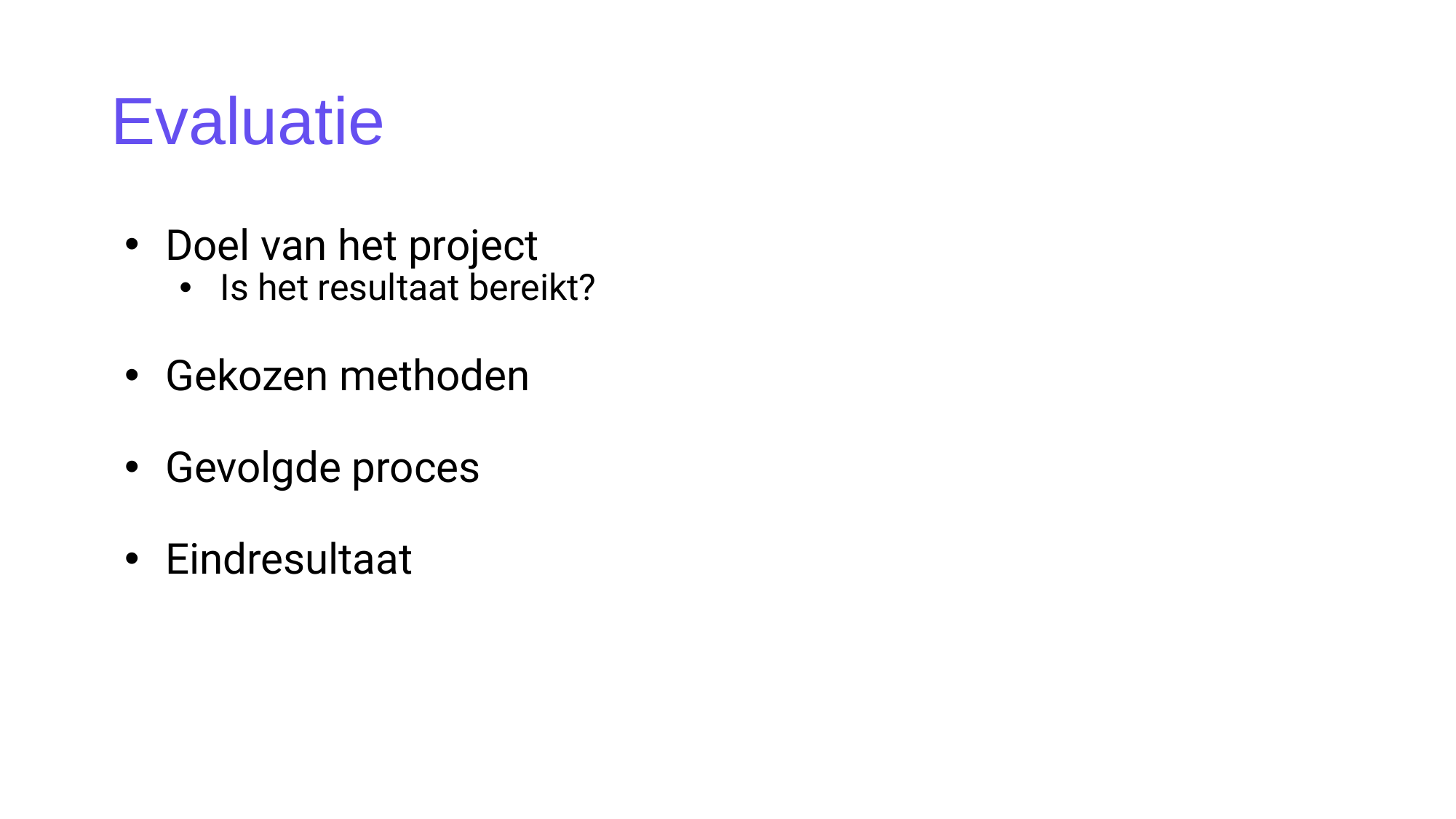

# Evaluatie
Doel van het project
Is het resultaat bereikt?

Gekozen methoden

Gevolgde proces

Eindresultaat